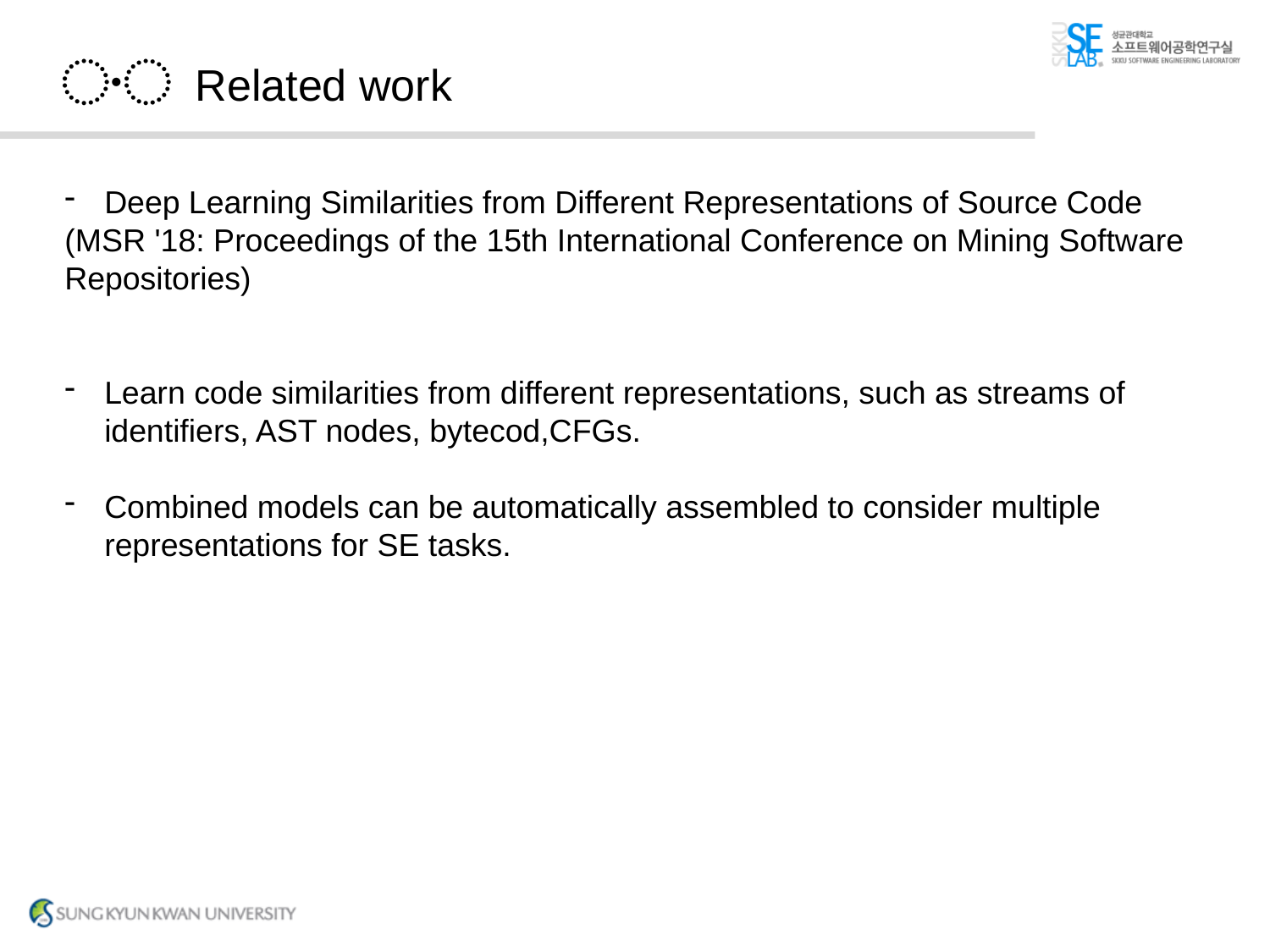

# 〮 Related work
Deep Learning Similarities from Different Representations of Source Code
(MSR '18: Proceedings of the 15th International Conference on Mining Software Repositories)

Learn code similarities from different representations, such as streams of identifiers, AST nodes, bytecod,CFGs.

Combined models can be automatically assembled to consider multiple representations for SE tasks.